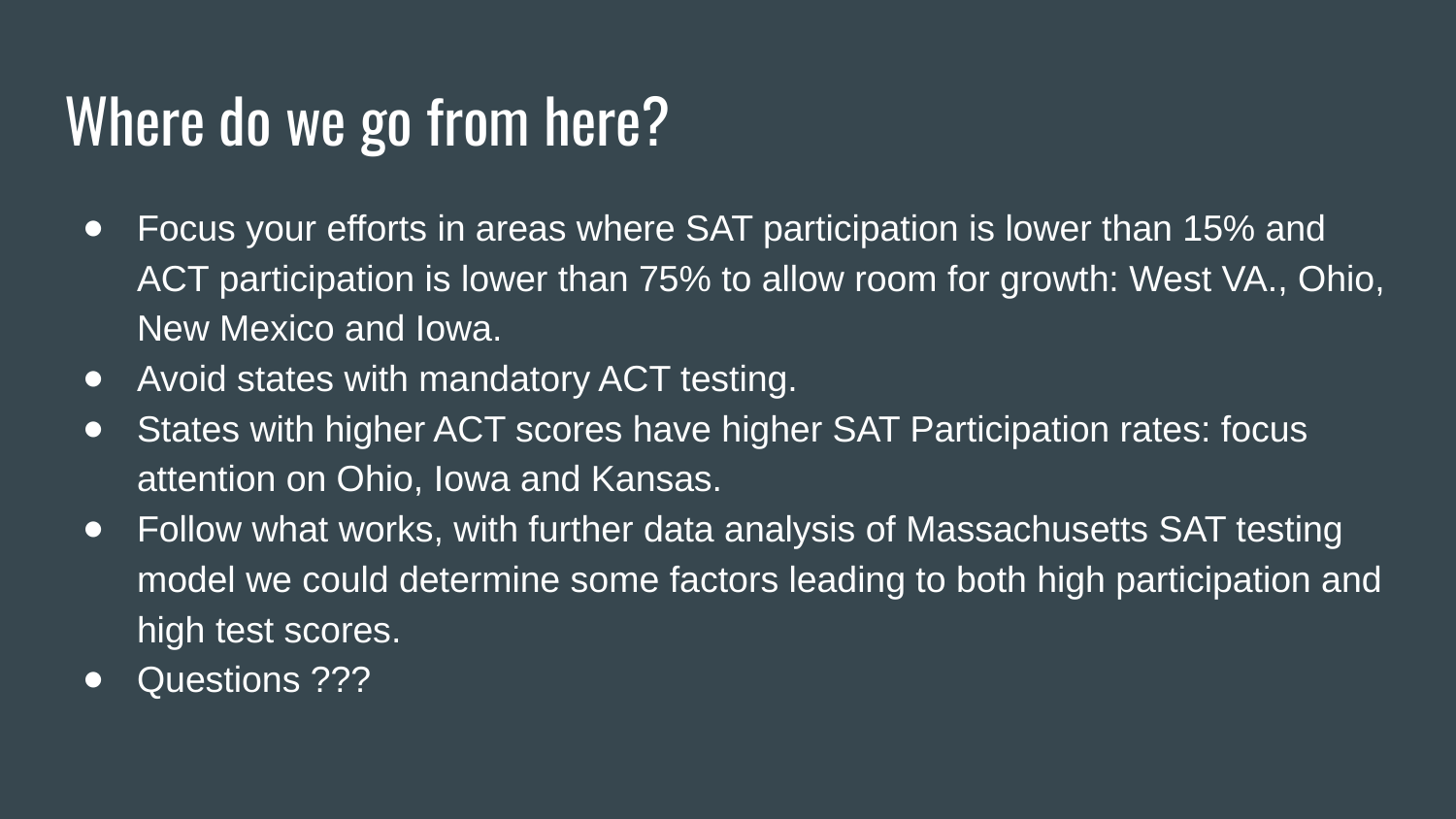

# Where do we go from here?
Focus your efforts in areas where SAT participation is lower than 15% and ACT participation is lower than 75% to allow room for growth: West VA., Ohio, New Mexico and Iowa.
Avoid states with mandatory ACT testing.
States with higher ACT scores have higher SAT Participation rates: focus attention on Ohio, Iowa and Kansas.
Follow what works, with further data analysis of Massachusetts SAT testing model we could determine some factors leading to both high participation and high test scores.
Questions ???